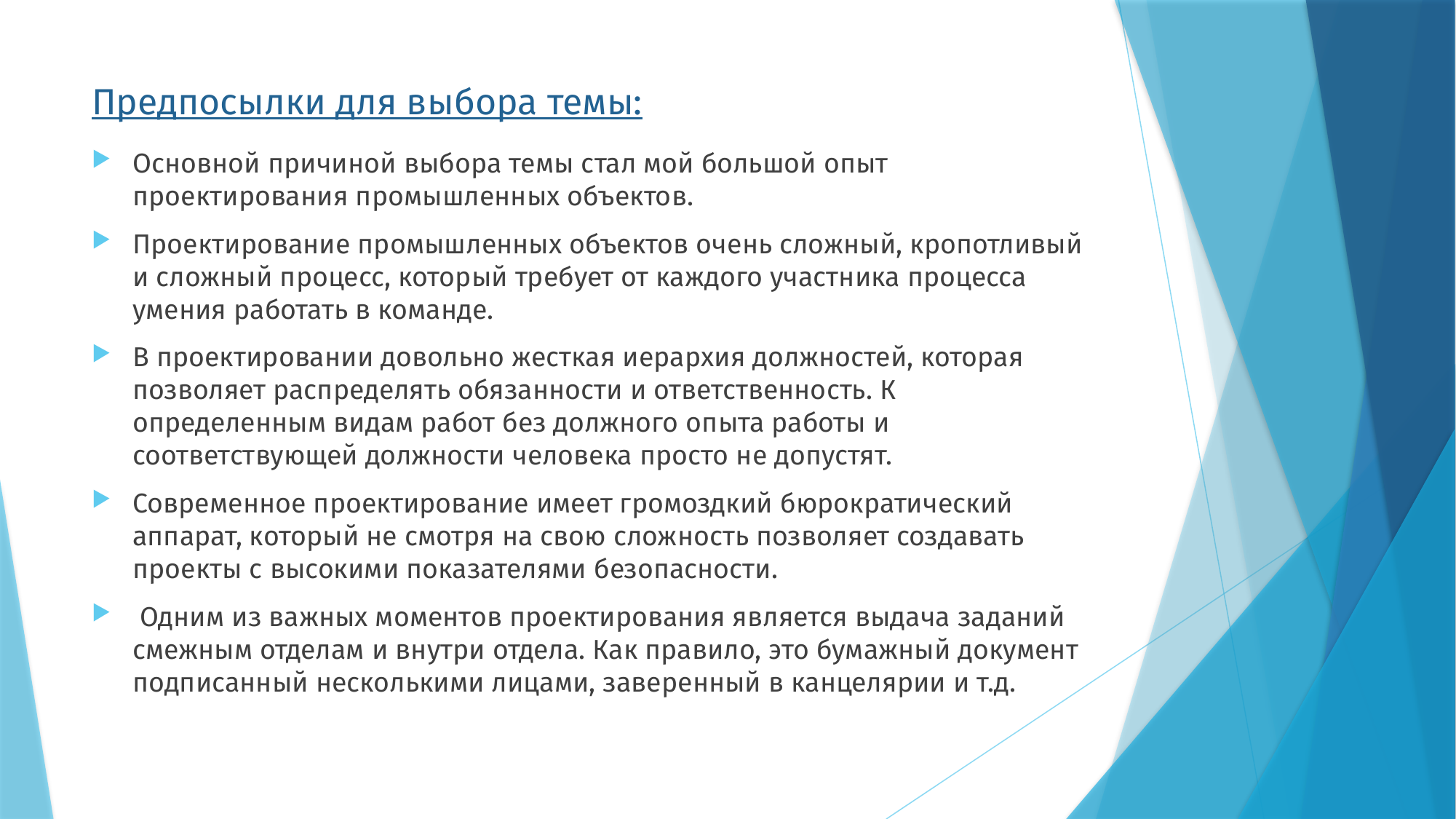

# Предпосылки для выбора темы:
Основной причиной выбора темы стал мой большой опыт проектирования промышленных объектов.
Проектирование промышленных объектов очень сложный, кропотливый и сложный процесс, который требует от каждого участника процесса умения работать в команде.
В проектировании довольно жесткая иерархия должностей, которая позволяет распределять обязанности и ответственность. К определенным видам работ без должного опыта работы и соответствующей должности человека просто не допустят.
Современное проектирование имеет громоздкий бюрократический аппарат, который не смотря на свою сложность позволяет создавать проекты с высокими показателями безопасности.
 Одним из важных моментов проектирования является выдача заданий смежным отделам и внутри отдела. Как правило, это бумажный документ подписанный несколькими лицами, заверенный в канцелярии и т.д.